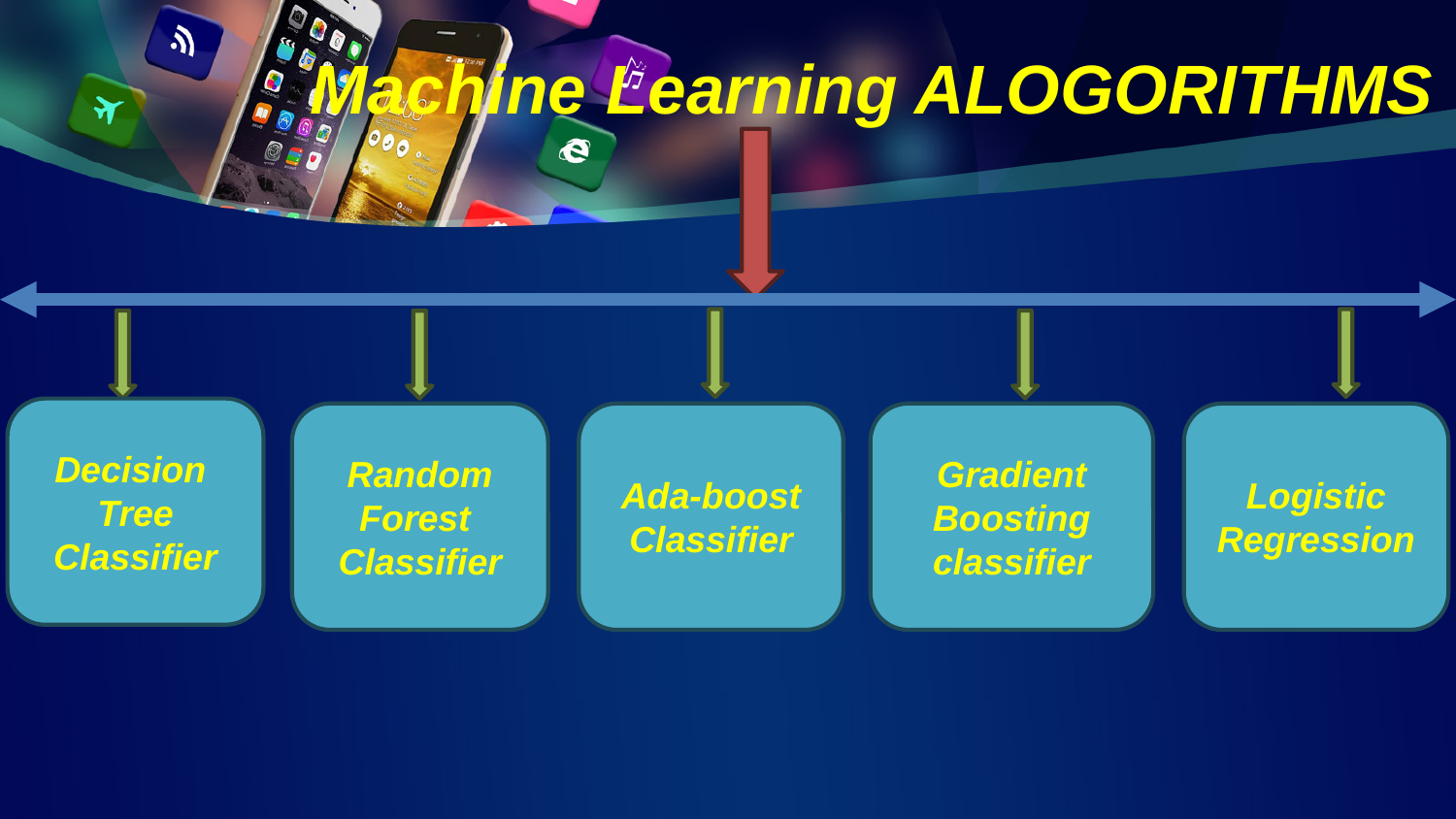

# Machine Learning ALOGORITHMS

Decision
Tree
Classifier
Random
Forest
Classifier
Ada-boost
Classifier
Gradient
Boosting
classifier
Logistic
Regression